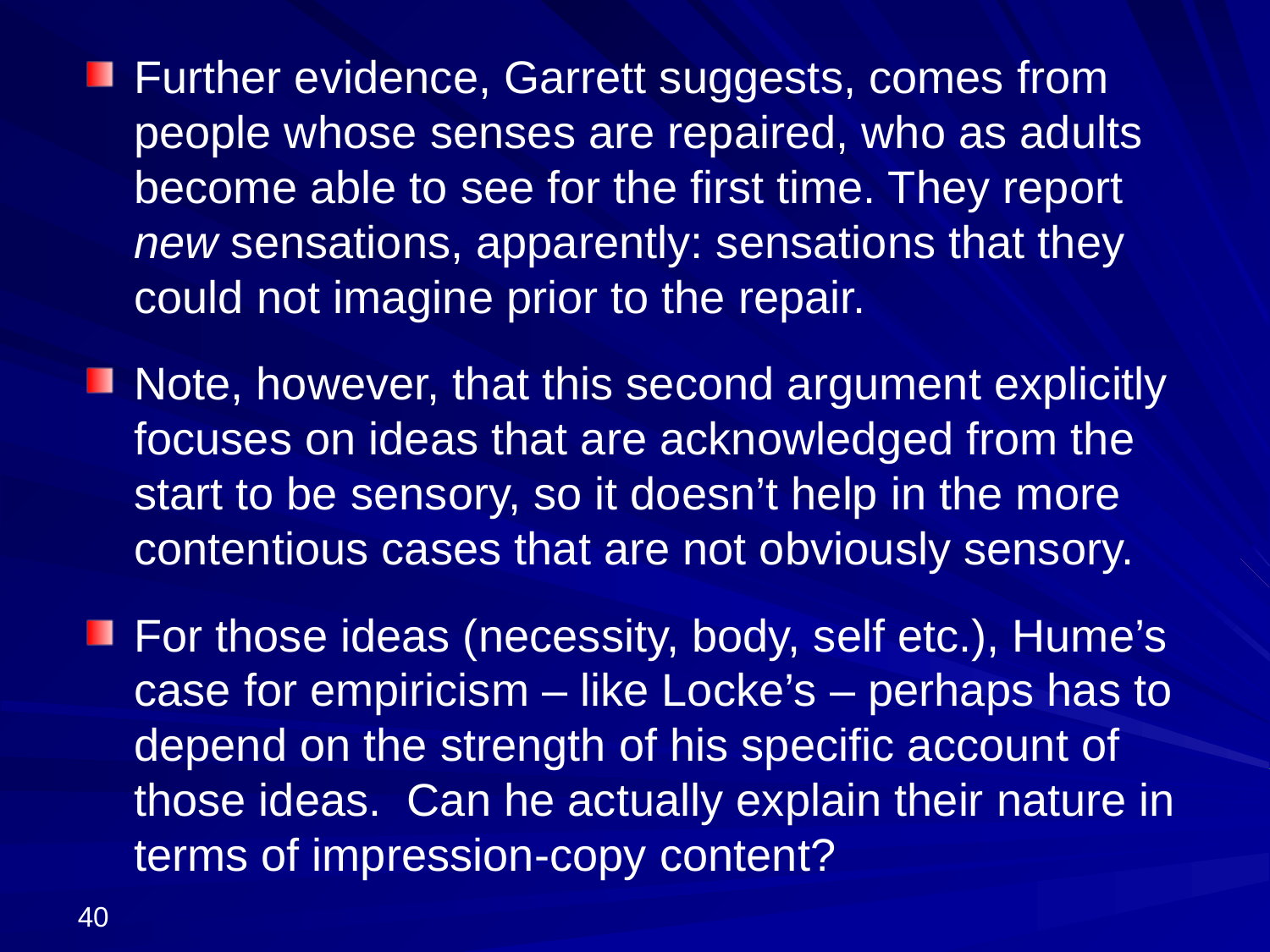

Further evidence, Garrett suggests, comes from people whose senses are repaired, who as adults become able to see for the first time. They report new sensations, apparently: sensations that they could not imagine prior to the repair.
Note, however, that this second argument explicitly focuses on ideas that are acknowledged from the start to be sensory, so it doesn’t help in the more contentious cases that are not obviously sensory.
For those ideas (necessity, body, self etc.), Hume’s case for empiricism – like Locke’s – perhaps has to depend on the strength of his specific account of those ideas.  Can he actually explain their nature in terms of impression-copy content?

40